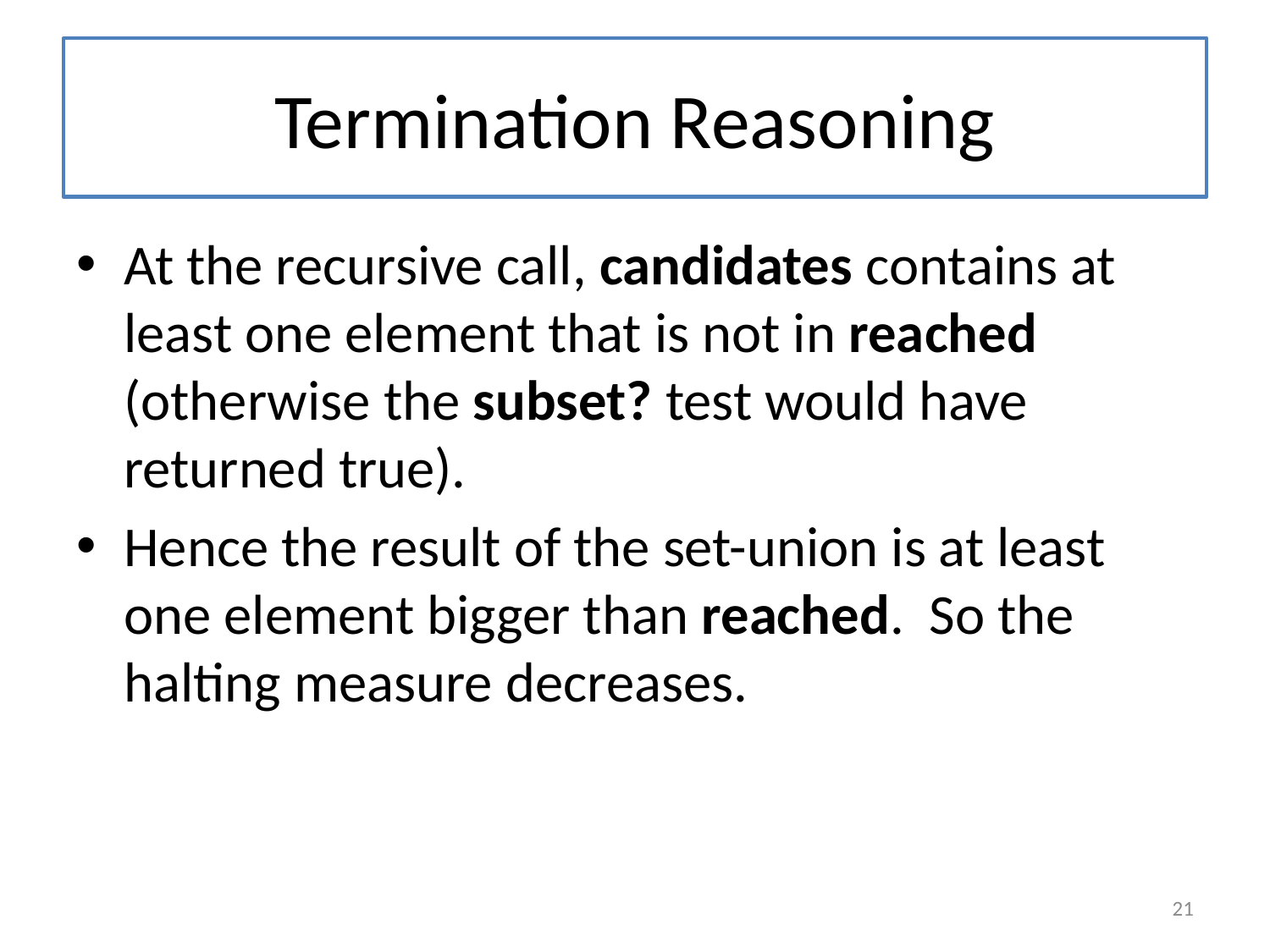

# Termination Reasoning
At the recursive call, candidates contains at least one element that is not in reached (otherwise the subset? test would have returned true).
Hence the result of the set-union is at least one element bigger than reached.  So the halting measure decreases.

21